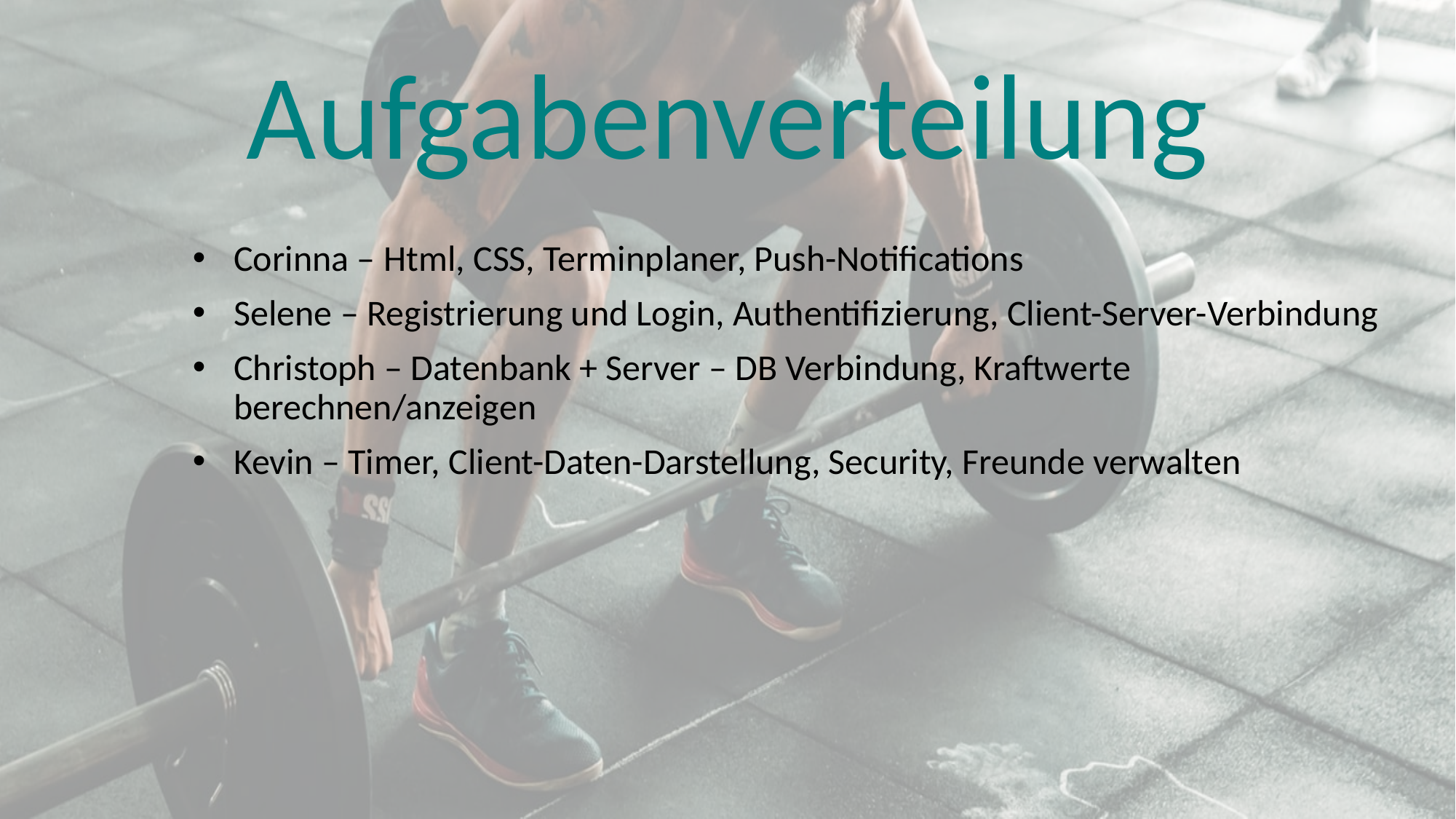

# Aufgabenverteilung
Corinna – Html, CSS, Terminplaner, Push-Notifications
Selene – Registrierung und Login, Authentifizierung, Client-Server-Verbindung
Christoph – Datenbank + Server – DB Verbindung, Kraftwerte berechnen/anzeigen
Kevin – Timer, Client-Daten-Darstellung, Security, Freunde verwalten